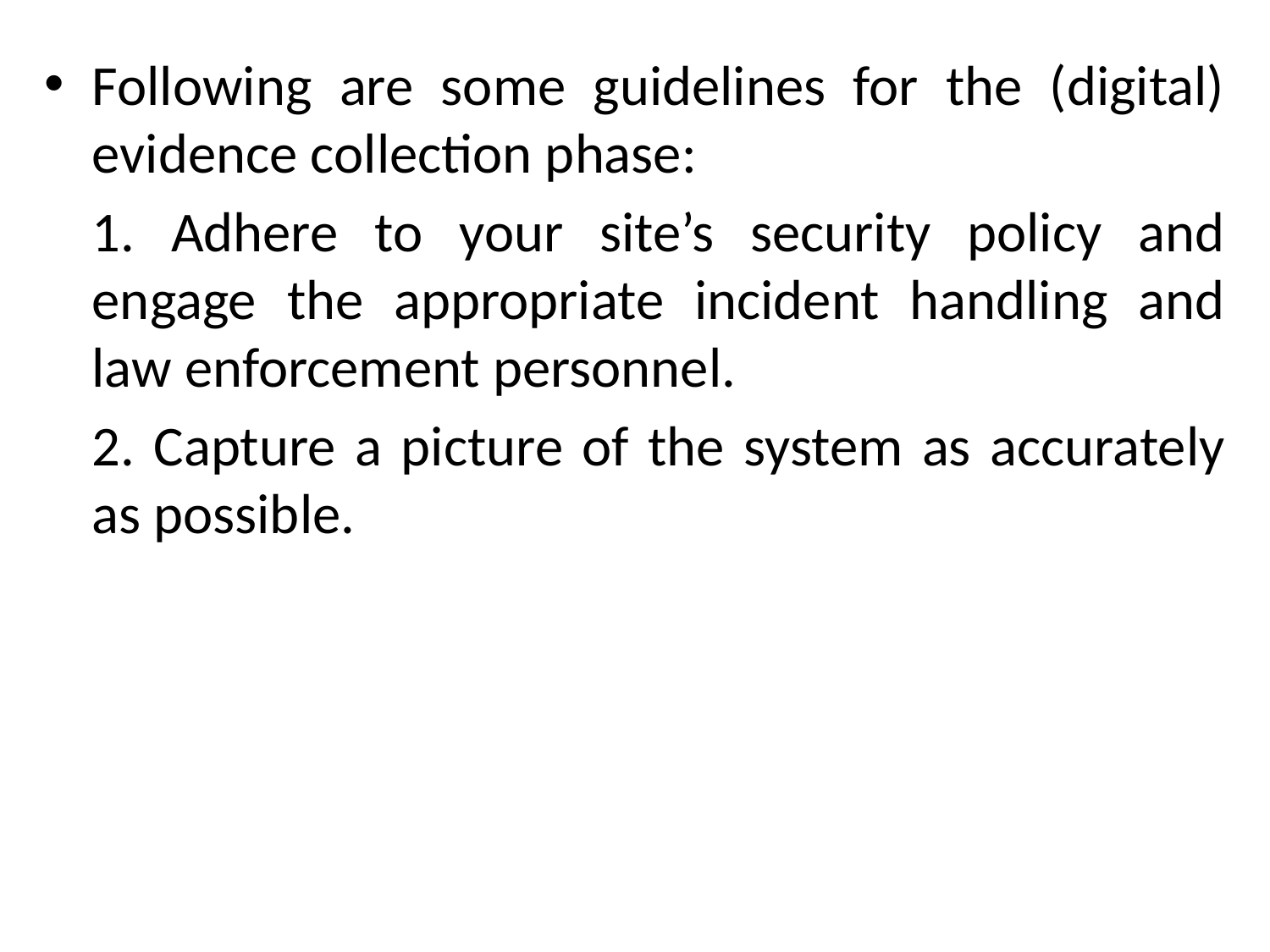

Following are some guidelines for the (digital) evidence collection phase:
	1. Adhere to your site’s security policy and engage the appropriate incident handling and law enforcement personnel.
	2. Capture a picture of the system as accurately as possible.